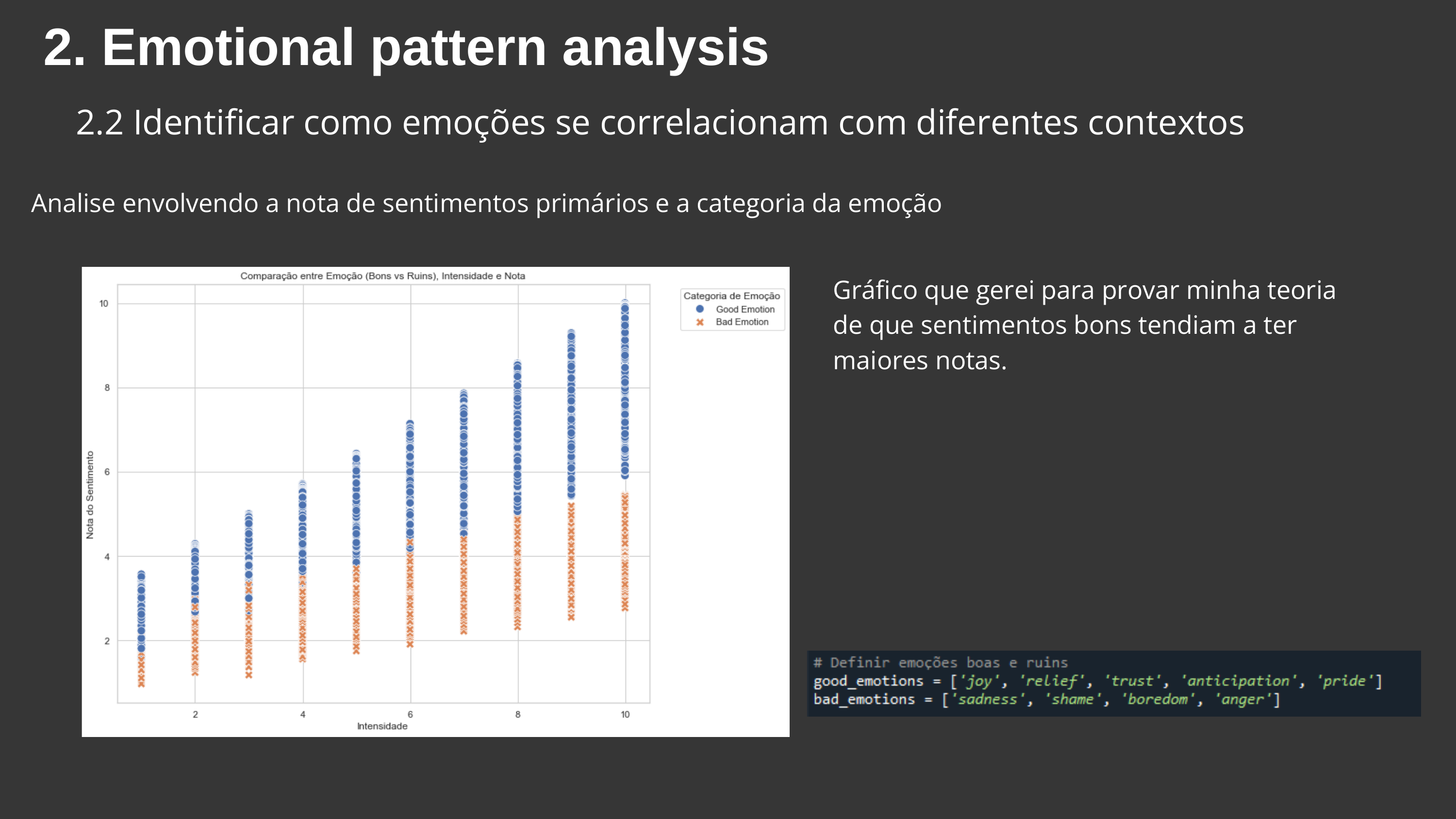

2. Emotional pattern analysis
2.2 Identificar como emoções se correlacionam com diferentes contextos
Analise envolvendo a nota de sentimentos primários e a categoria da emoção

Gráfico que gerei para provar minha teoria de que sentimentos bons tendiam a ter maiores notas.